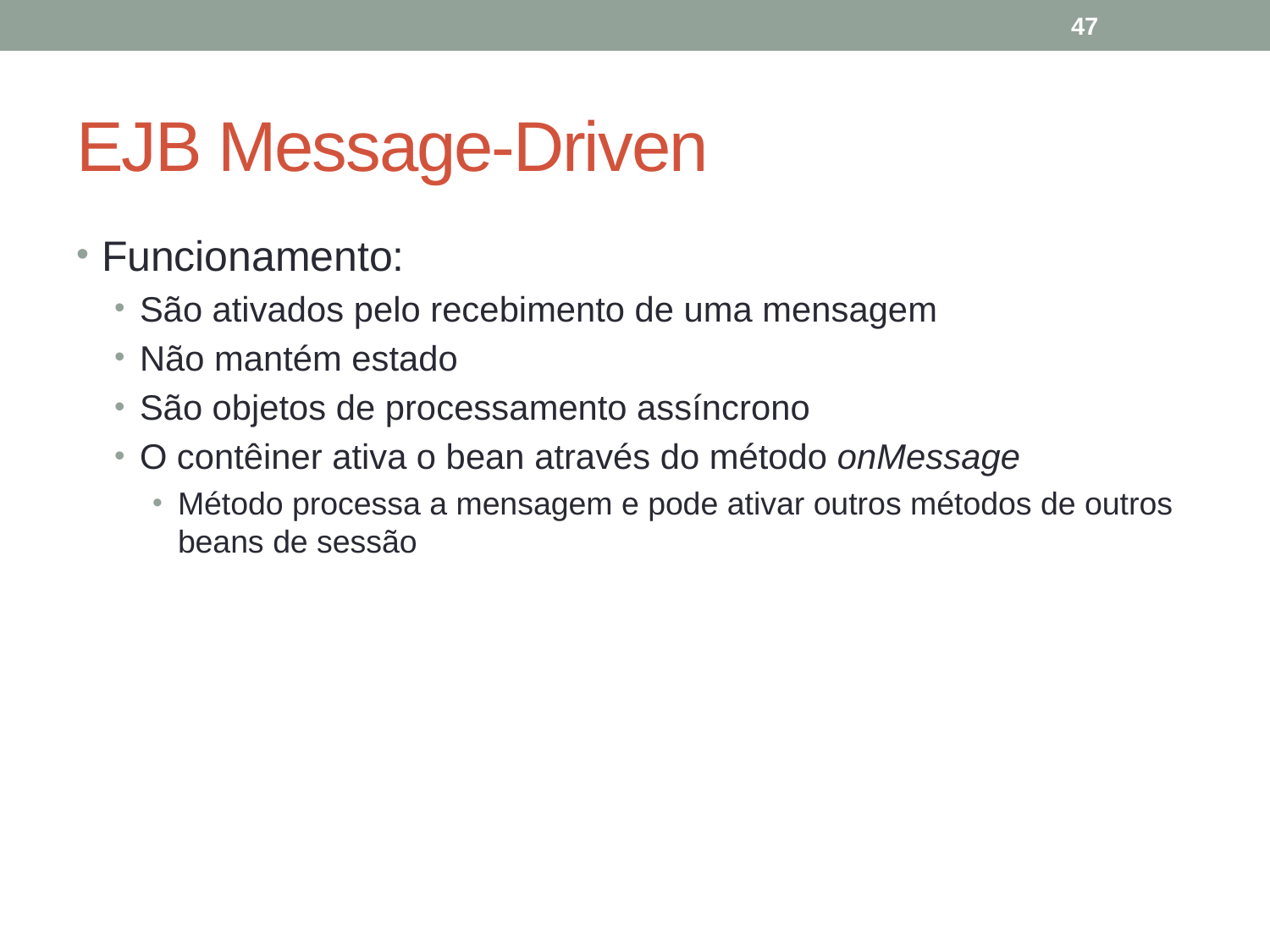

47
# EJB Message-Driven
Funcionamento:
São ativados pelo recebimento de uma mensagem
Não mantém estado
São objetos de processamento assíncrono
O contêiner ativa o bean através do método onMessage
Método processa a mensagem e pode ativar outros métodos de outros beans de sessão